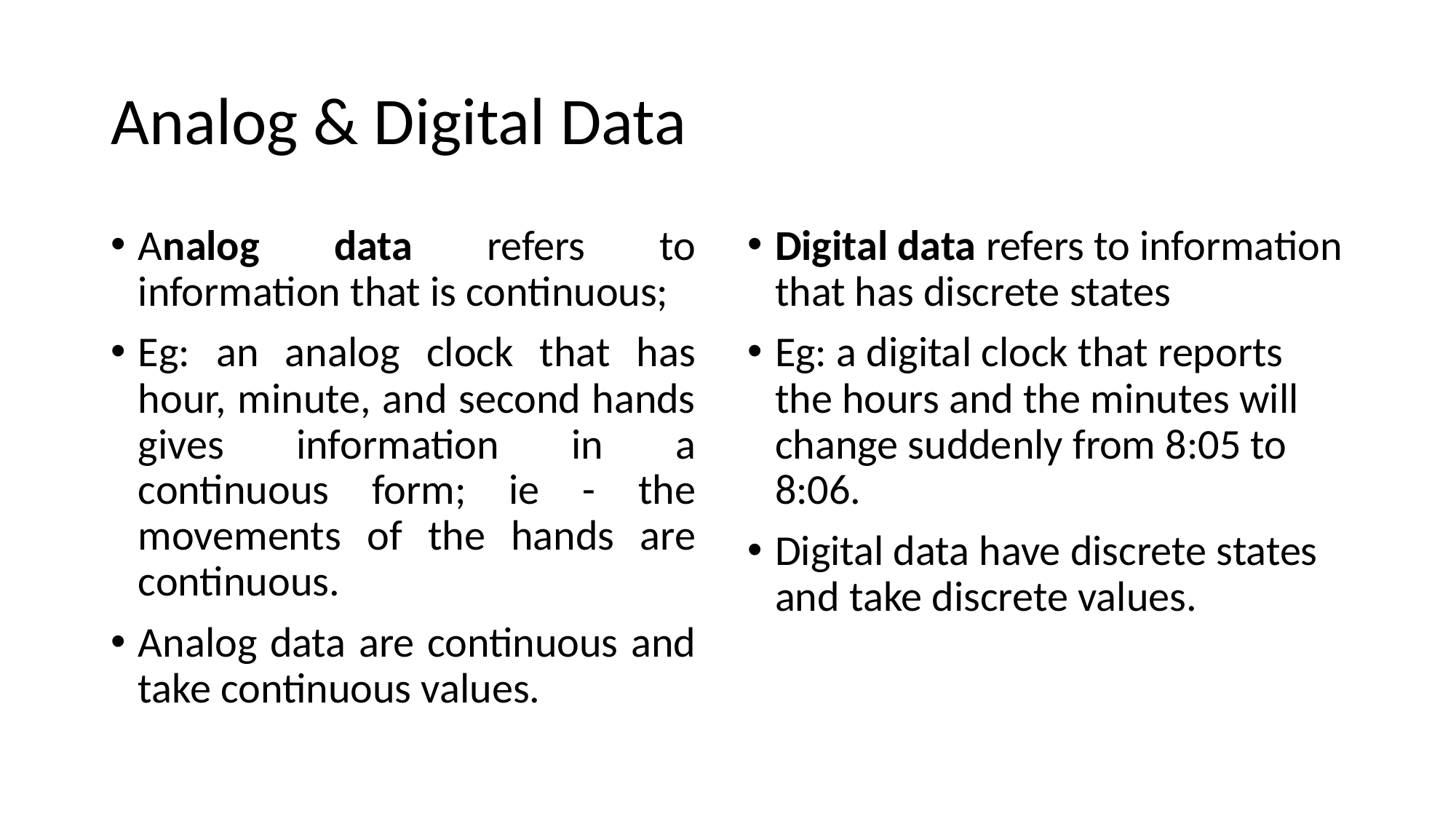

# Analog & Digital Data
Analog data refers to information that is continuous;
Eg: an analog clock that has hour, minute, and second hands gives information in a continuous form; ie - the movements of the hands are continuous.
Analog data are continuous and take continuous values.
Digital data refers to information that has discrete states
Eg: a digital clock that reports the hours and the minutes will change suddenly from 8:05 to 8:06.
Digital data have discrete states and take discrete values.